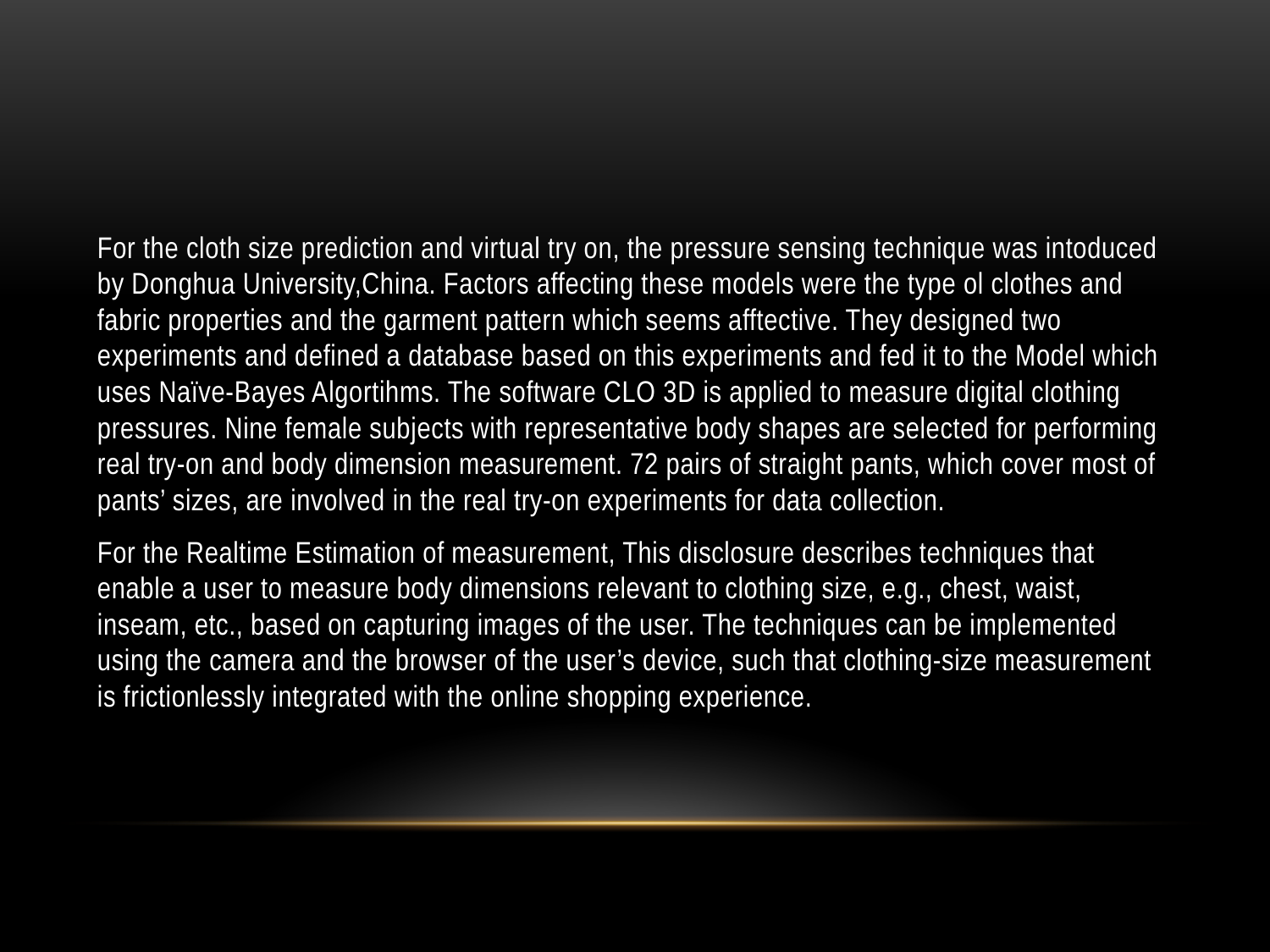

#
For the cloth size prediction and virtual try on, the pressure sensing technique was intoduced by Donghua University,China. Factors affecting these models were the type ol clothes and fabric properties and the garment pattern which seems afftective. They designed two experiments and defined a database based on this experiments and fed it to the Model which uses Naïve-Bayes Algortihms. The software CLO 3D is applied to measure digital clothing pressures. Nine female subjects with representative body shapes are selected for performing real try-on and body dimension measurement. 72 pairs of straight pants, which cover most of pants’ sizes, are involved in the real try-on experiments for data collection.
For the Realtime Estimation of measurement, This disclosure describes techniques that enable a user to measure body dimensions relevant to clothing size, e.g., chest, waist, inseam, etc., based on capturing images of the user. The techniques can be implemented using the camera and the browser of the user’s device, such that clothing-size measurement is frictionlessly integrated with the online shopping experience.